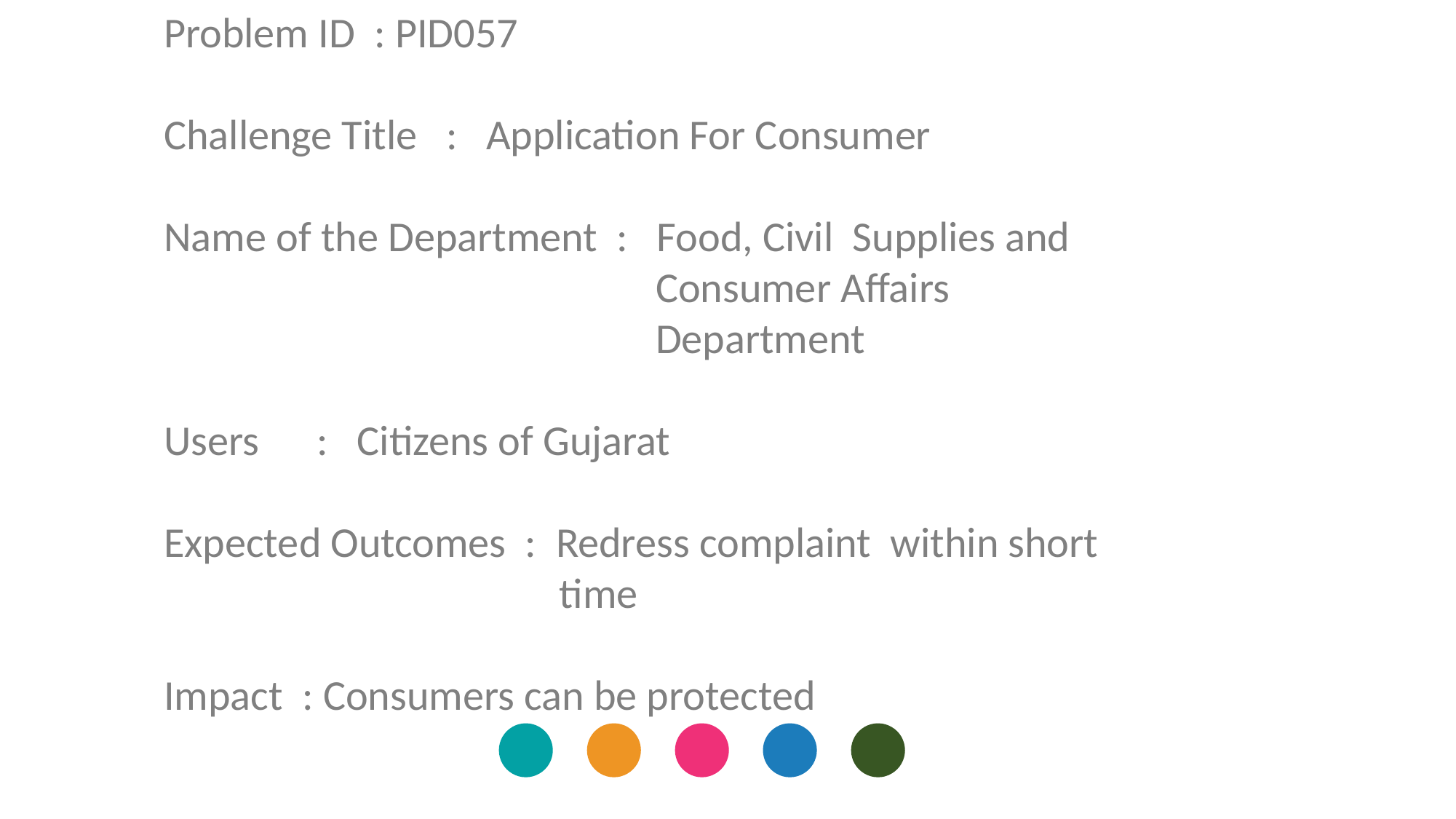

Problem ID  : PID057

Challenge Title   :   Application For Consumer

Name of the Department  :   Food, Civil  Supplies and
                                                   Consumer Affairs
                                                   Department

Users      :   Citizens of Gujarat

Expected Outcomes  :  Redress complaint  within short
                                         time

Impact  : Consumers can be protected